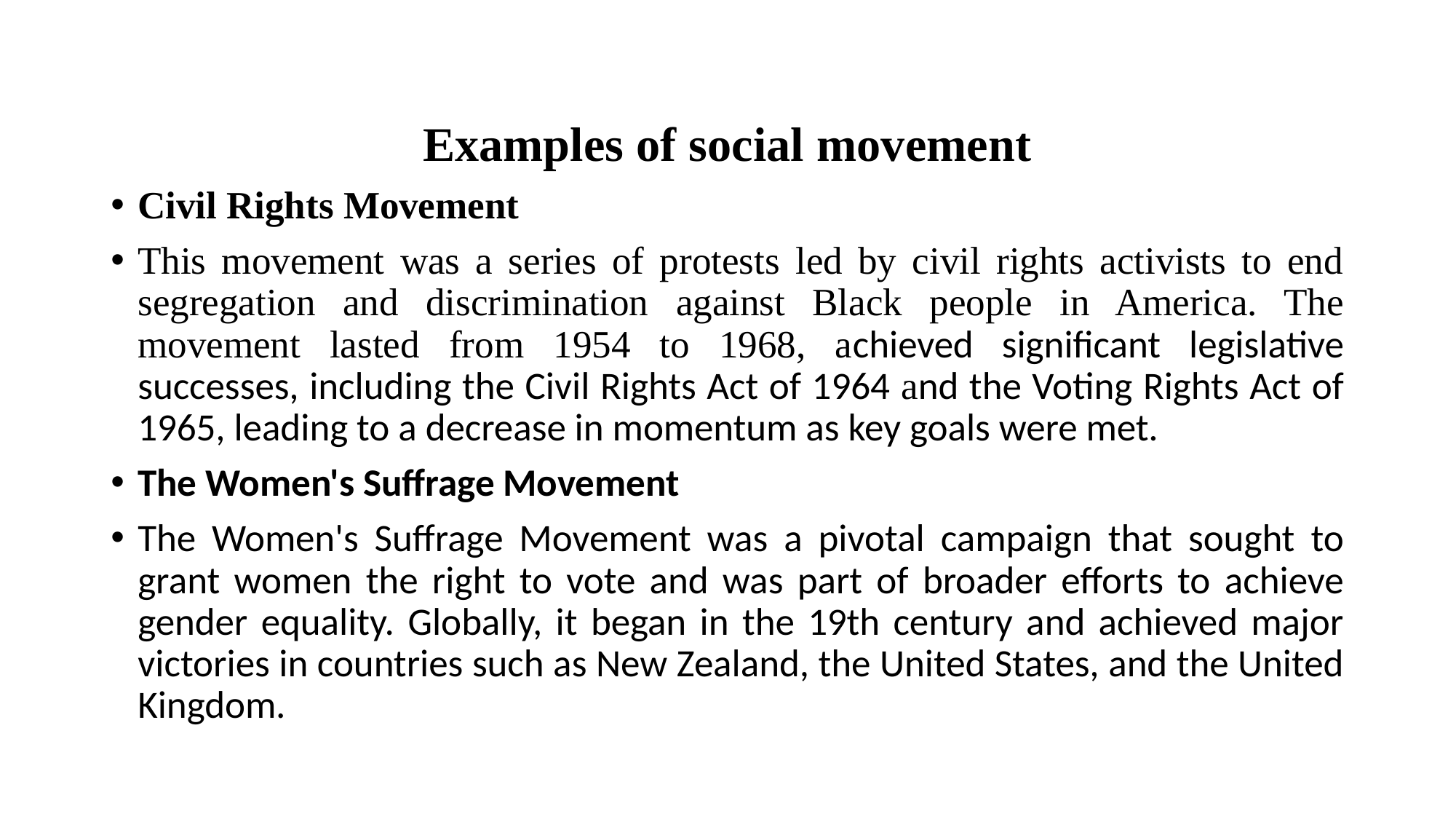

Examples of social movement
Civil Rights Movement
This movement was a series of protests led by civil rights activists to end segregation and discrimination against Black people in America. The movement lasted from 1954 to 1968, achieved significant legislative successes, including the Civil Rights Act of 1964 and the Voting Rights Act of 1965, leading to a decrease in momentum as key goals were met.
The Women's Suffrage Movement
The Women's Suffrage Movement was a pivotal campaign that sought to grant women the right to vote and was part of broader efforts to achieve gender equality. Globally, it began in the 19th century and achieved major victories in countries such as New Zealand, the United States, and the United Kingdom.